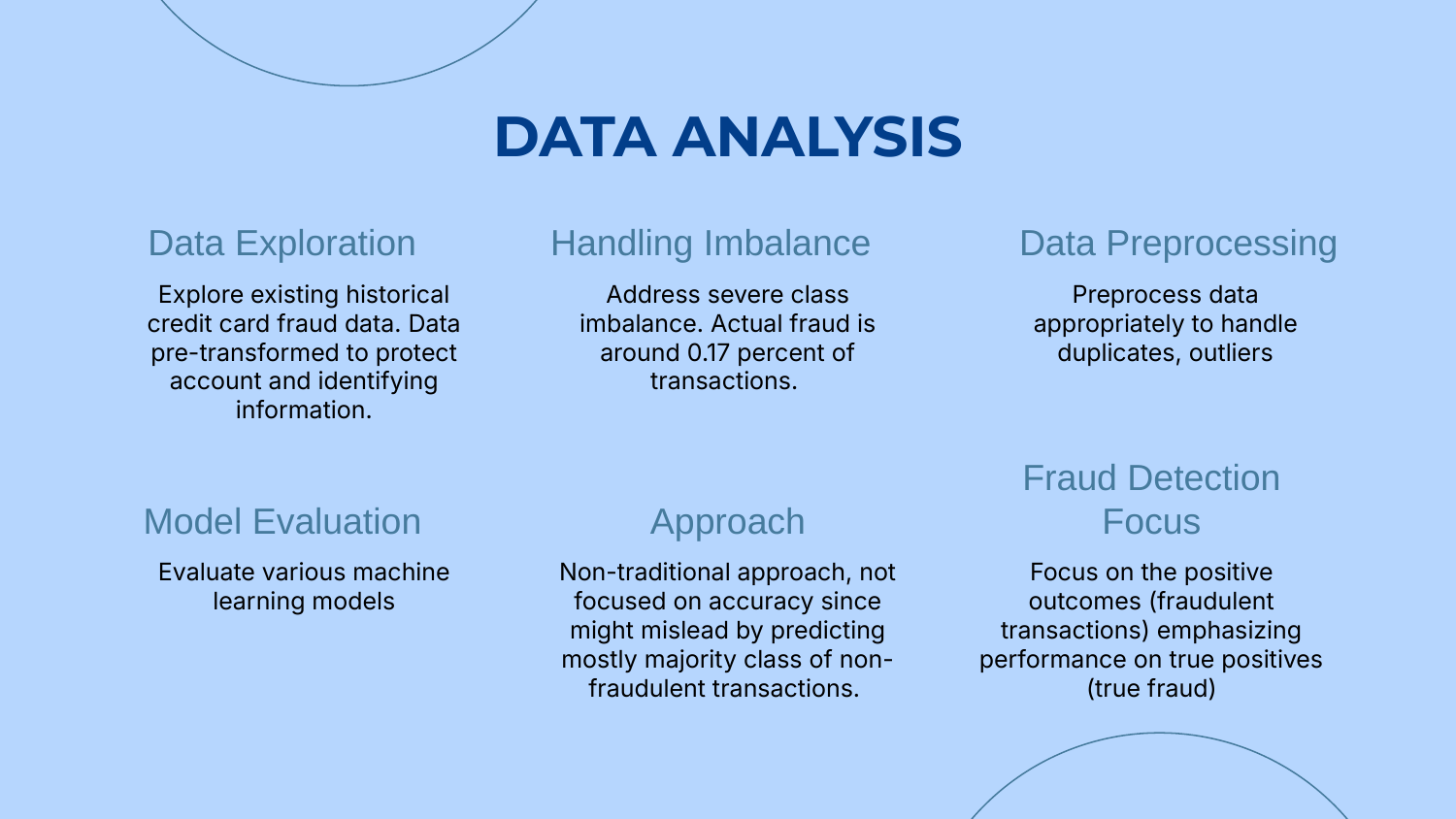

# DATA ANALYSIS
Data Exploration
Handling Imbalance
Data Preprocessing
Explore existing historical credit card fraud data. Data pre-transformed to protect account and identifying information.
Address severe class imbalance. Actual fraud is around 0.17 percent of transactions.
Preprocess data appropriately to handle duplicates, outliers
Model Evaluation
Approach
Fraud Detection Focus
Evaluate various machine learning models
Non-traditional approach, not focused on accuracy since might mislead by predicting mostly majority class of non-fraudulent transactions.

Focus on the positive outcomes (fraudulent transactions) emphasizing performance on true positives (true fraud)